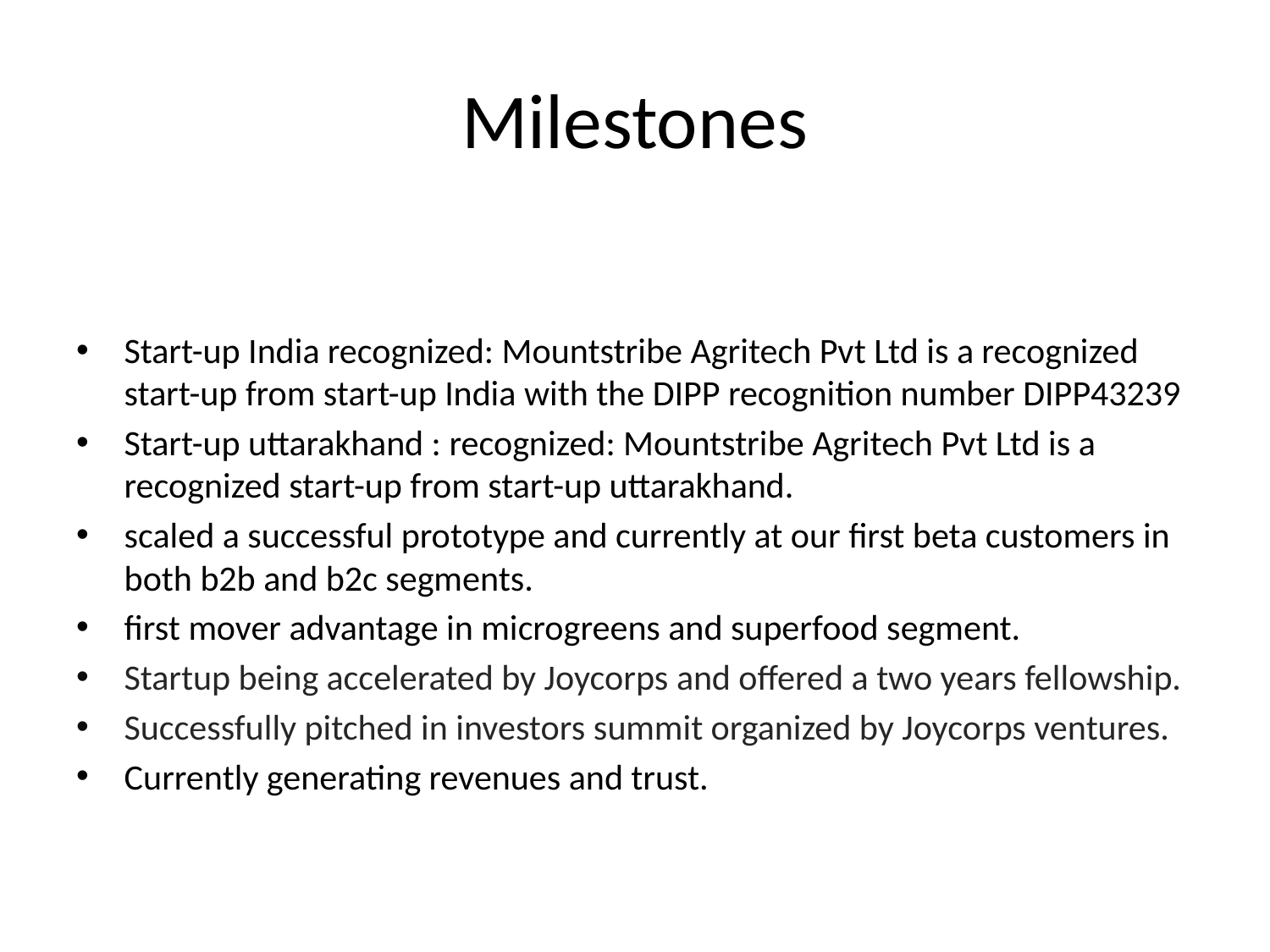

# Milestones

Start-up India recognized: Mountstribe Agritech Pvt Ltd is a recognized start-up from start-up India with the DIPP recognition number DIPP43239
Start-up uttarakhand : recognized: Mountstribe Agritech Pvt Ltd is a recognized start-up from start-up uttarakhand.
scaled a successful prototype and currently at our first beta customers in both b2b and b2c segments.
first mover advantage in microgreens and superfood segment.
Startup being accelerated by Joycorps and offered a two years fellowship.
Successfully pitched in investors summit organized by Joycorps ventures.
Currently generating revenues and trust.